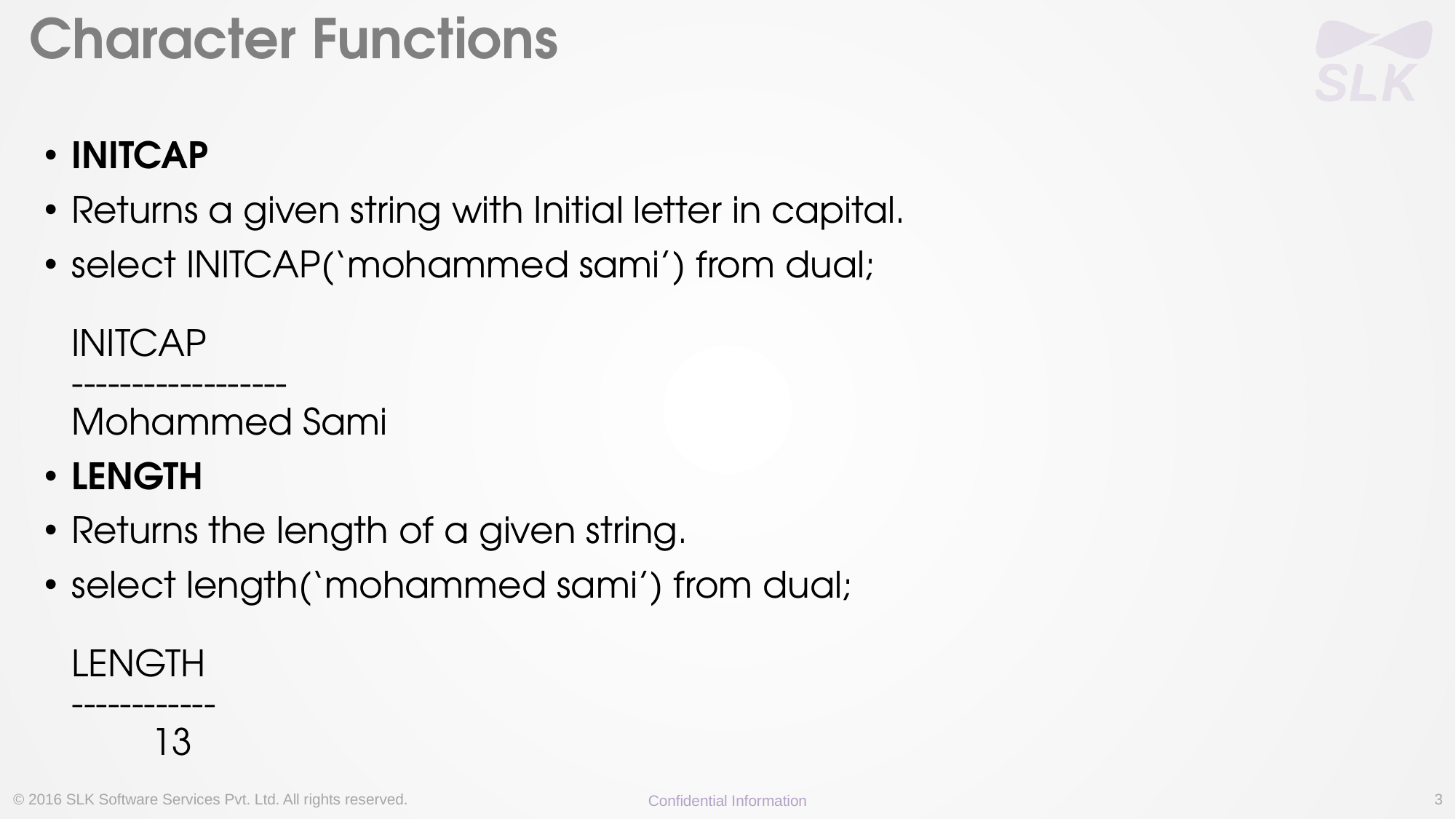

# Character Functions
INITCAP
Returns a given string with Initial letter in capital.
select INITCAP(‘mohammed sami’) from dual;
INITCAP
------------------
Mohammed Sami
LENGTH
Returns the length of a given string.
select length(‘mohammed sami’) from dual;
LENGTH
------------
        13